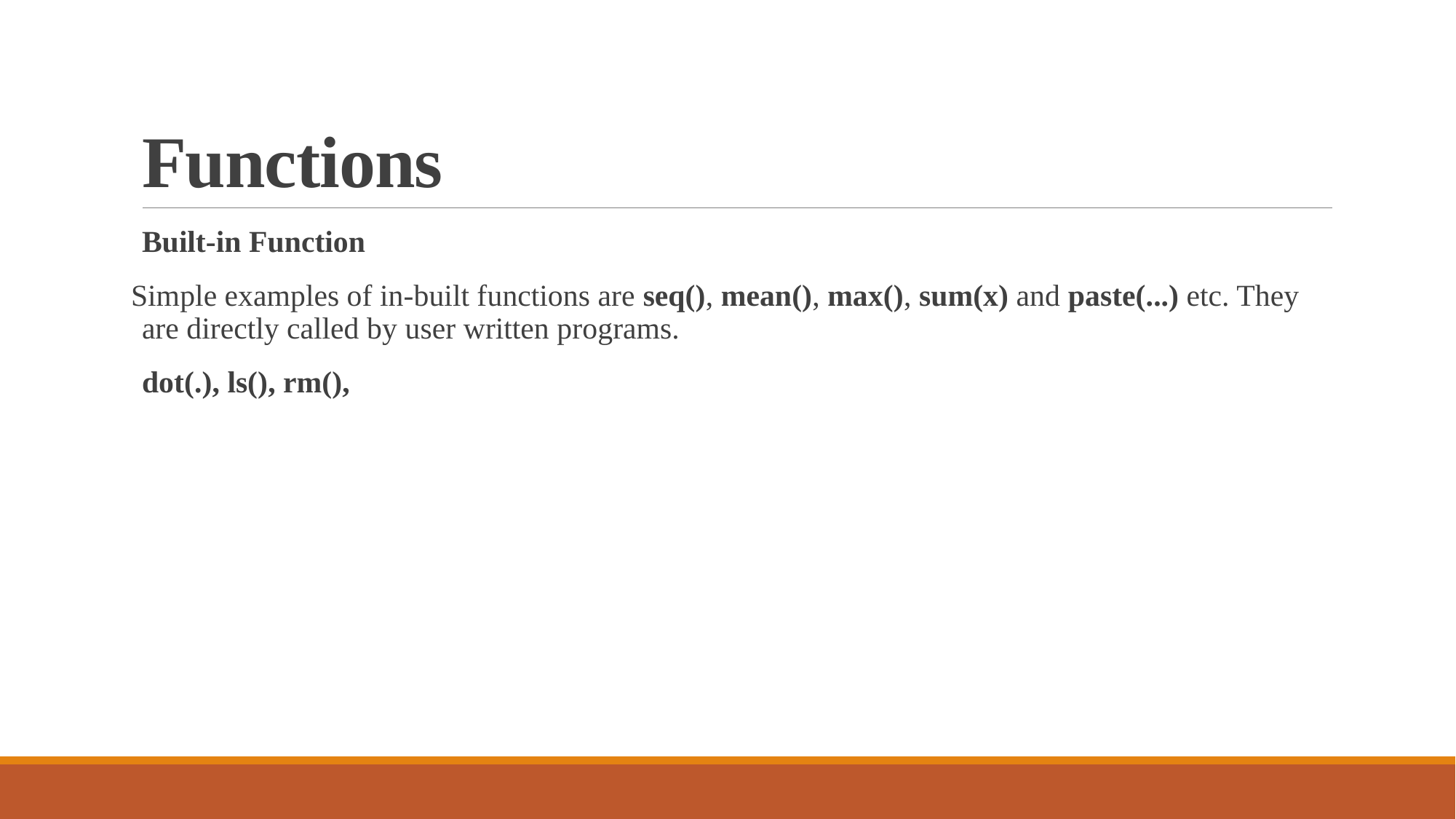

# Functions
Built-in Function
Simple examples of in-built functions are seq(), mean(), max(), sum(x) and paste(...) etc. They are directly called by user written programs.
dot(.), ls(), rm(),